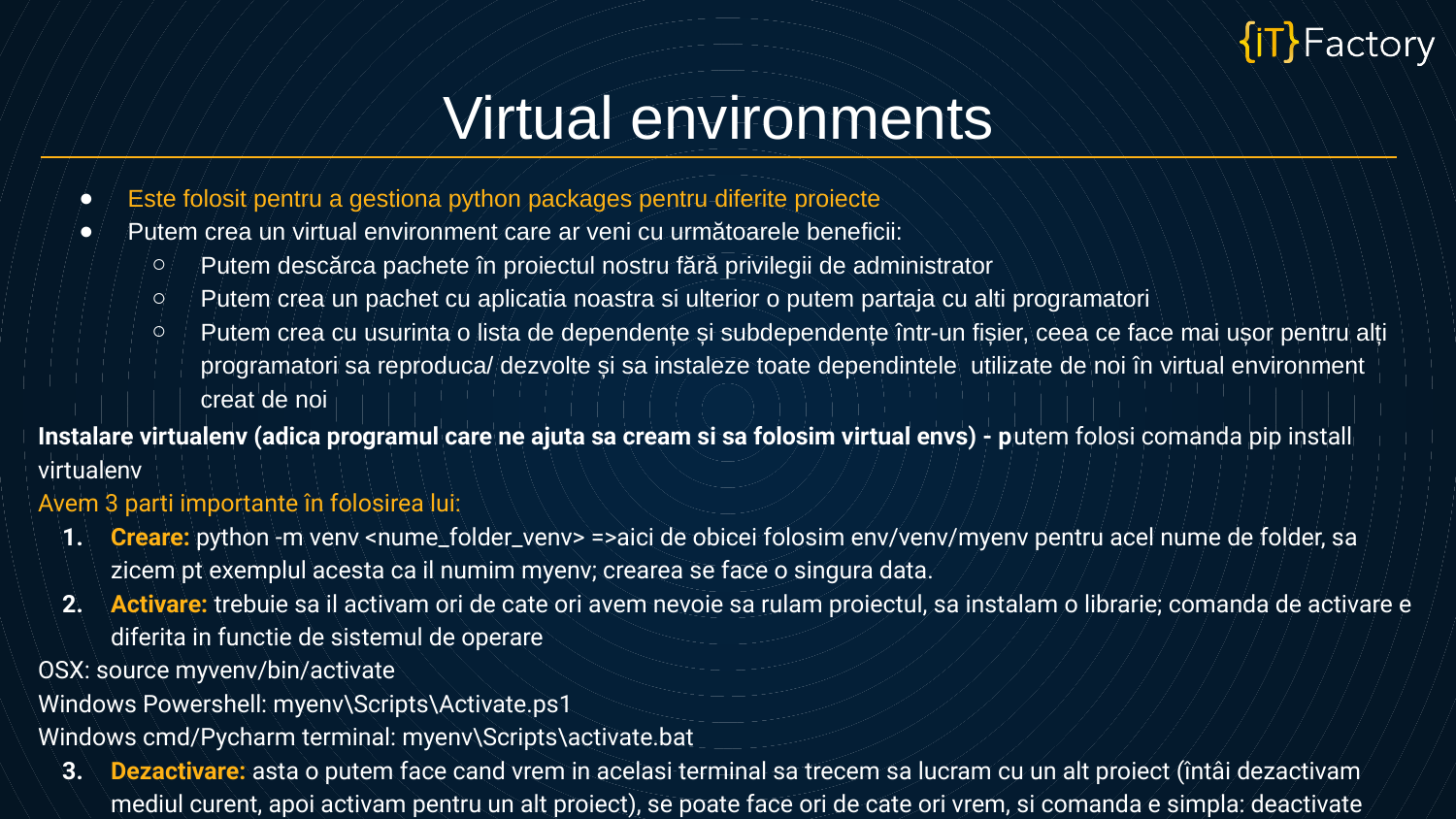

Virtual environments
Este folosit pentru a gestiona python packages pentru diferite proiecte
Putem crea un virtual environment care ar veni cu următoarele beneficii:
Putem descărca pachete în proiectul nostru fără privilegii de administrator
Putem crea un pachet cu aplicatia noastra si ulterior o putem partaja cu alti programatori
Putem crea cu usurinta o lista de dependențe și subdependențe într-un fișier, ceea ce face mai ușor pentru alți programatori sa reproduca/ dezvolte și sa instaleze toate dependintele  utilizate de noi în virtual environment creat de noi
Instalare virtualenv (adica programul care ne ajuta sa cream si sa folosim virtual envs) - putem folosi comanda pip install virtualenv
Avem 3 parti importante în folosirea lui:
Creare: python -m venv <nume_folder_venv> =>aici de obicei folosim env/venv/myenv pentru acel nume de folder, sa zicem pt exemplul acesta ca il numim myenv; crearea se face o singura data.
Activare: trebuie sa il activam ori de cate ori avem nevoie sa rulam proiectul, sa instalam o librarie; comanda de activare e diferita in functie de sistemul de operare
OSX: source myvenv/bin/activate
Windows Powershell: myenv\Scripts\Activate.ps1
Windows cmd/Pycharm terminal: myenv\Scripts\activate.bat
Dezactivare: asta o putem face cand vrem in acelasi terminal sa trecem sa lucram cu un alt proiect (întâi dezactivam mediul curent, apoi activam pentru un alt proiect), se poate face ori de cate ori vrem, si comanda e simpla: deactivate